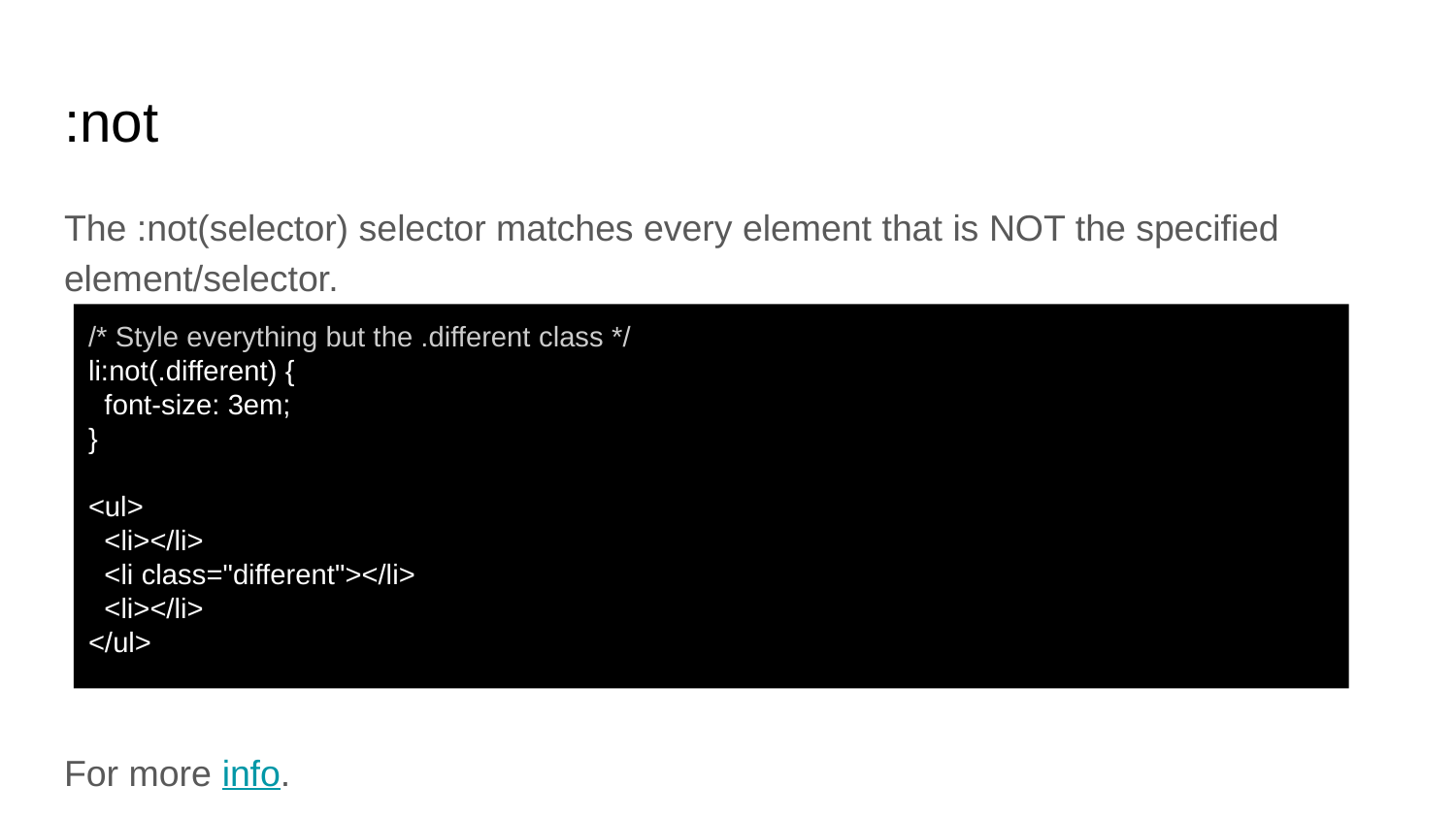

# :not
The :not(selector) selector matches every element that is NOT the specified element/selector.

For more info.
/* Style everything but the .different class */
li:not(.different) {
  font-size: 3em;
}

<ul>
  <li></li>
  <li class="different"></li>
  <li></li>
</ul>